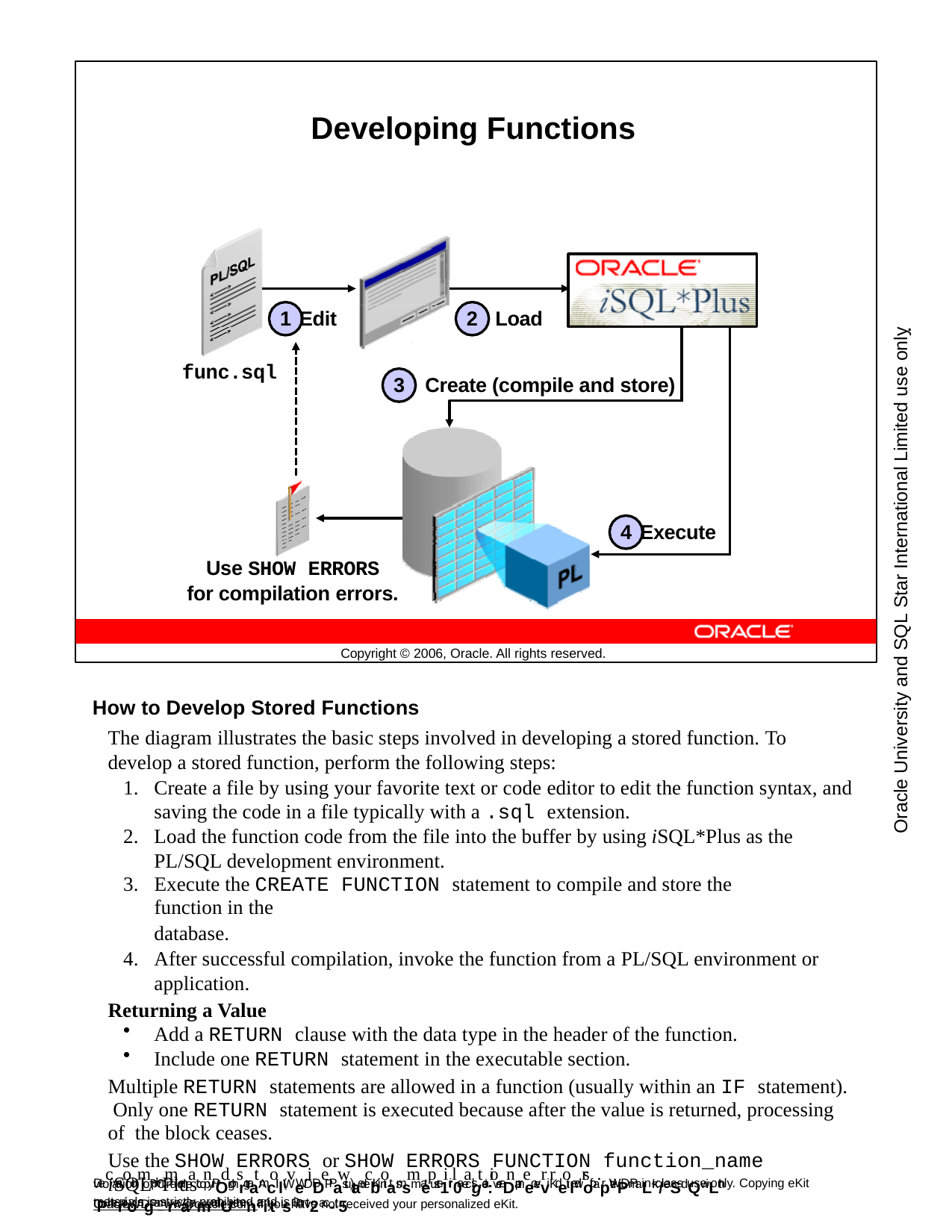

Developing Functions

1 Edit
2	Load
Oracle University and SQL Star International Limited use onlyฺ

func.sql
3	Create (compile and store)

4 Execute
Use SHOW ERRORS
for compilation errors.
Copyright © 2006, Oracle. All rights reserved.
How to Develop Stored Functions
The diagram illustrates the basic steps involved in developing a stored function. To  develop a stored function, perform the following steps:
Create a file by using your favorite text or code editor to edit the function syntax, and  saving the code in a file typically with a .sql extension.
Load the function code from the file into the buffer by using iSQL*Plus as the  PL/SQL development environment.
Execute the CREATE FUNCTION statement to compile and store the function in the
database.
After successful compilation, invoke the function from a PL/SQL environment or  application.
Returning a Value
Add a RETURN clause with the data type in the header of the function.
Include one RETURN statement in the executable section.
Multiple RETURN statements are allowed in a function (usually within an IF statement).  Only one RETURN statement is executed because after the value is returned, processing of  the block ceases.
Use the SHOW ERRORS or SHOW ERRORS FUNCTION function_name iSQL*Plus
Decveolompmmenat nPrdosgratmo (vWiDePw) ecKiot mmatpeirilaalstaiorenpreovrirdoedrsfo.r WDP in-class use only. Copying eKit materials is strictly prohibited and is in
violation of Oracle copyrOighrt.aAclllWeDDP astutadebntas smeust1r0ecgei:veDaneevKeitlwoapterPmaLrk/eSdQwiLth tPherirongamreaamnd Uemnaiilt. sCont2ac-t5
OracleWDP_ww@oracle.com if you have not received your personalized eKit.